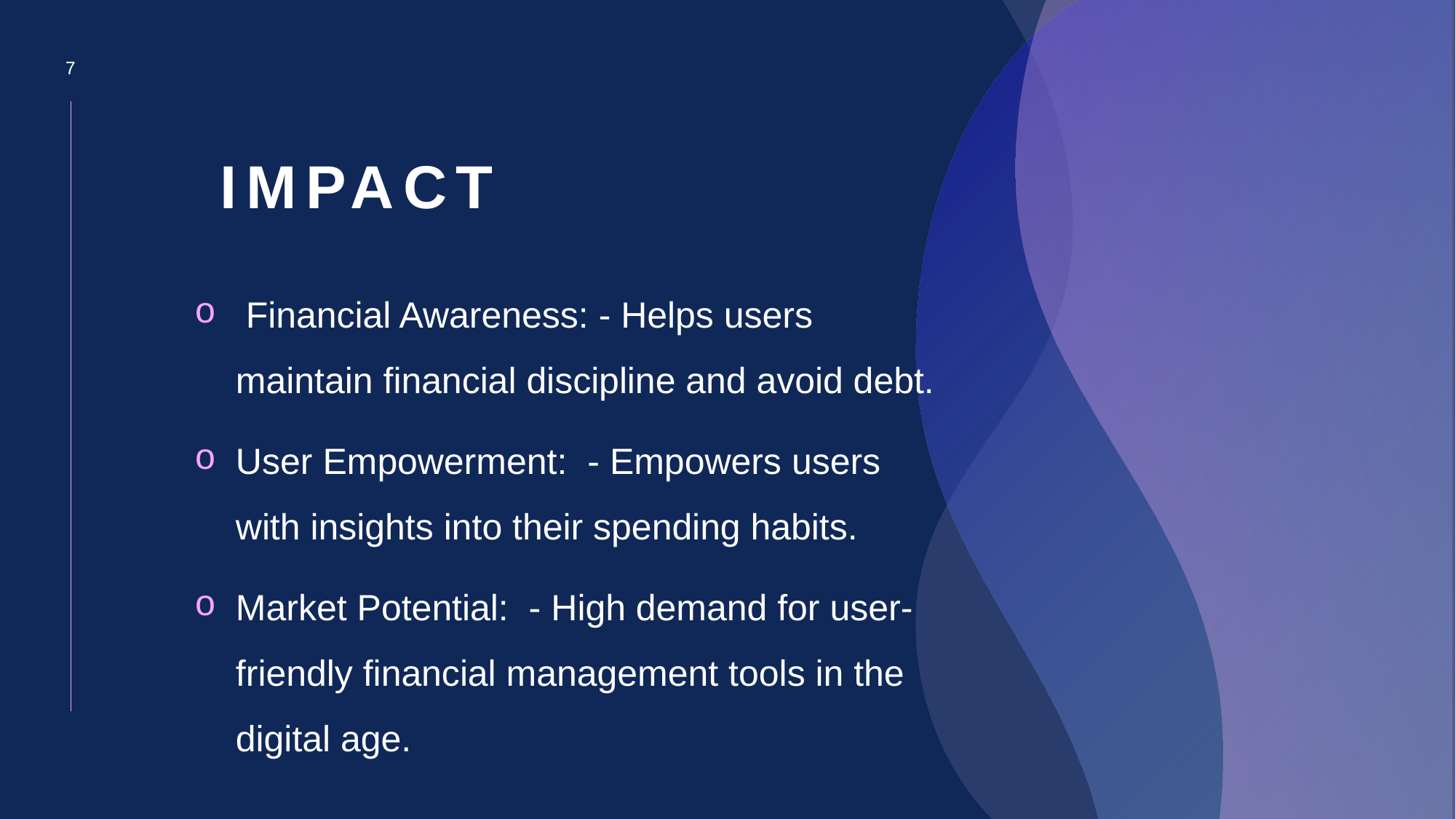

7
# ImpacT
 Financial Awareness: - Helps users maintain financial discipline and avoid debt.
User Empowerment:  - Empowers users with insights into their spending habits.
Market Potential:  - High demand for user-friendly financial management tools in the digital age.